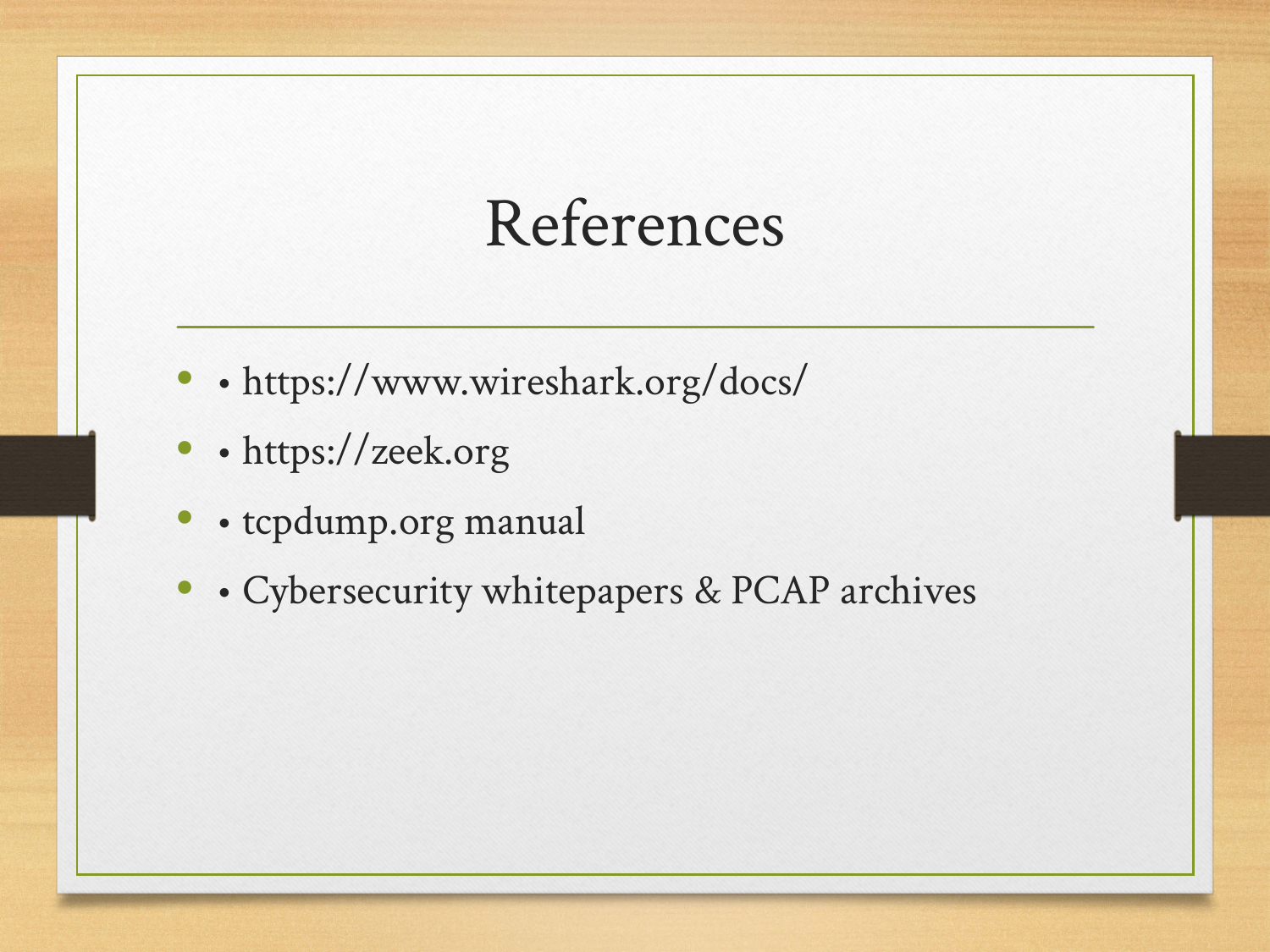

# References
• https://www.wireshark.org/docs/
• https://zeek.org
• tcpdump.org manual
• Cybersecurity whitepapers & PCAP archives